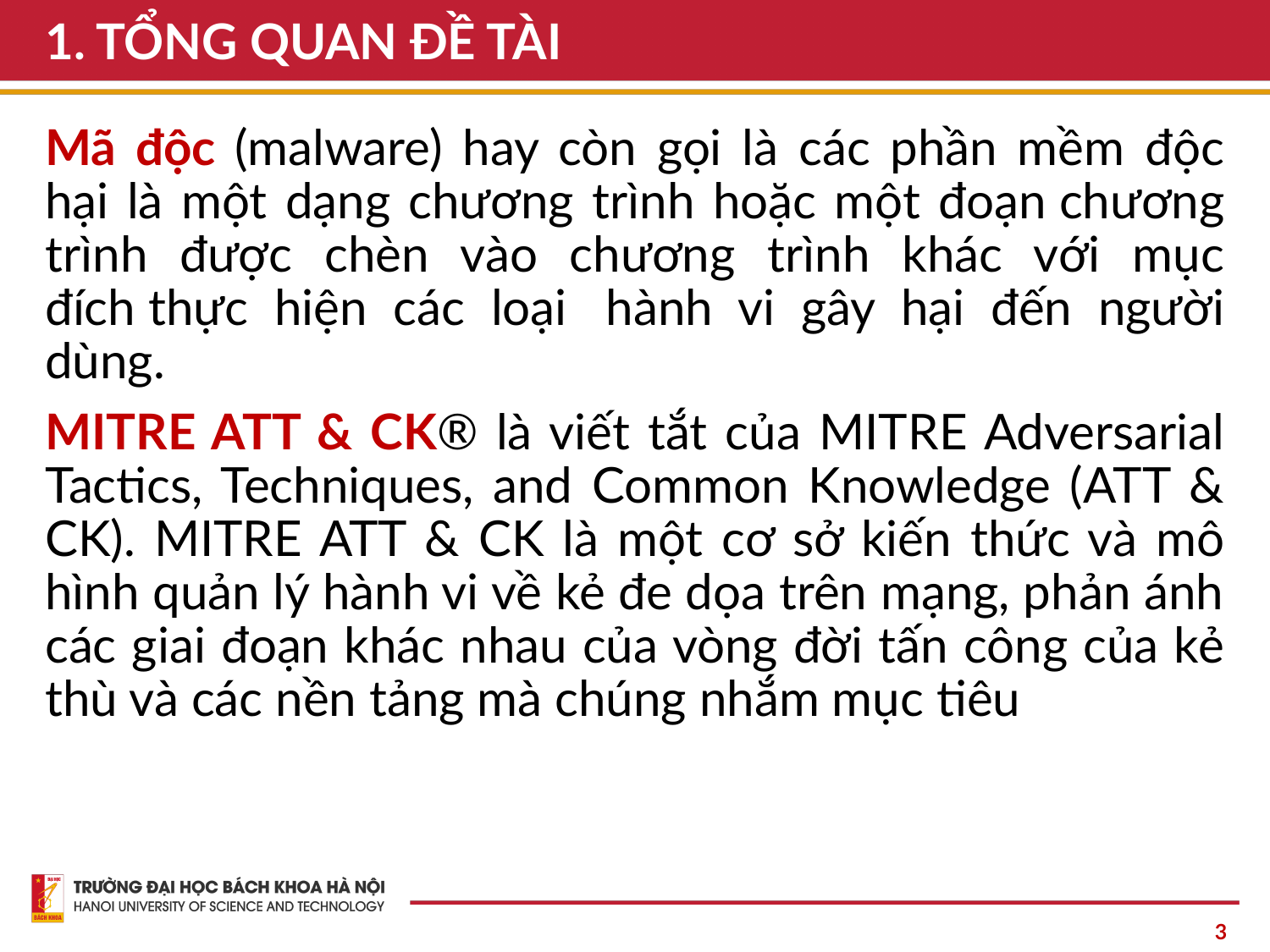

# 1. TỔNG QUAN ĐỀ TÀI
Mã độc (malware) hay còn gọi là các phần mềm độc hại là một dạng chương trình hoặc một đoạn chương trình được chèn vào chương trình khác với mục đích thực hiện các loại  hành vi gây hại đến người dùng.
MITRE ATT & CK® là viết tắt của MITRE Adversarial Tactics, Techniques, and Common Knowledge (ATT & CK). MITRE ATT & CK là một cơ sở kiến ​​thức và mô hình quản lý hành vi về kẻ đe dọa trên mạng, phản ánh các giai đoạn khác nhau của vòng đời tấn công của kẻ thù và các nền tảng mà chúng nhắm mục tiêu
3